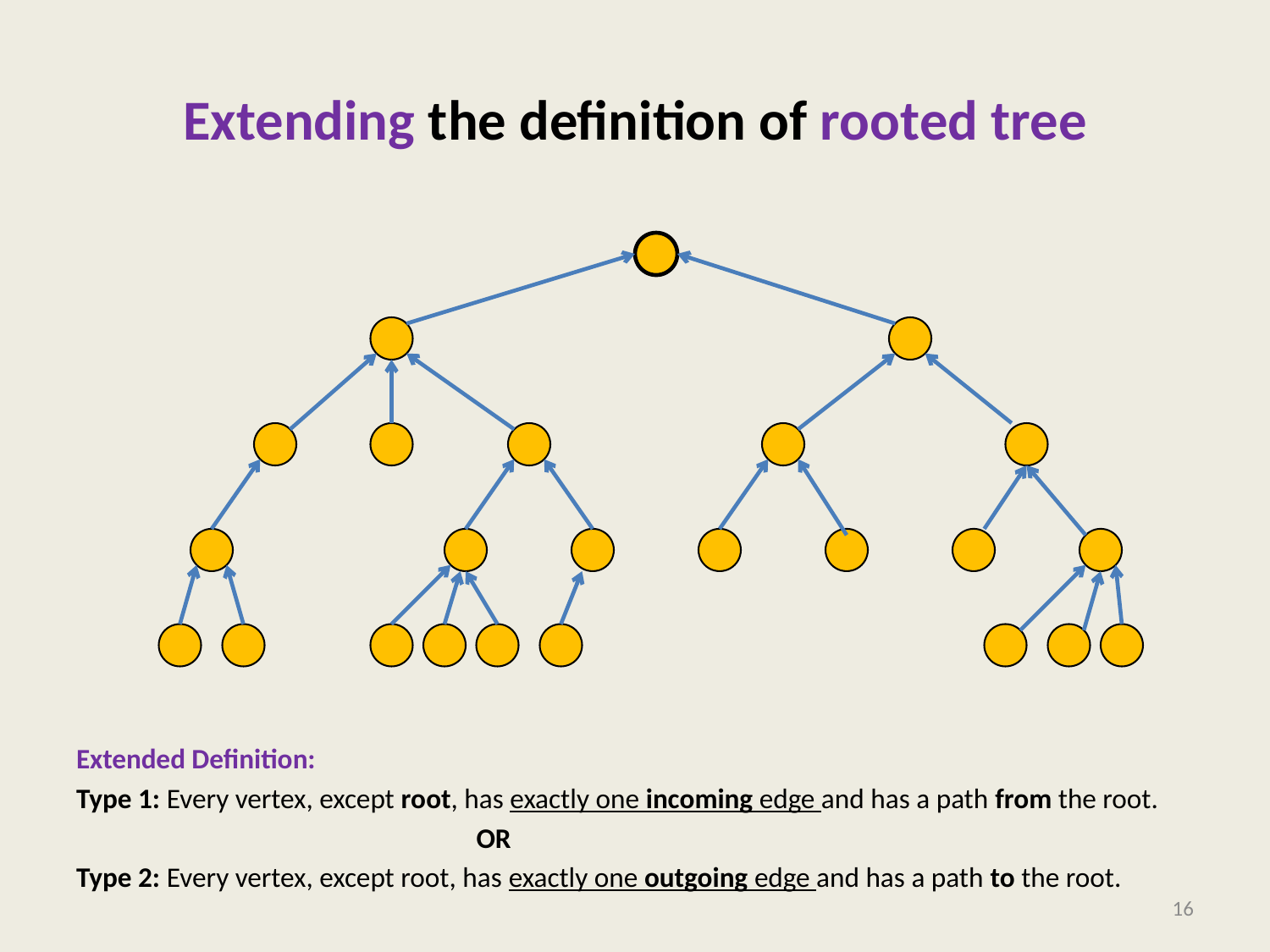

# Extending the definition of rooted tree

Extended Definition:
Type 1: Every vertex, except root, has exactly one incoming edge and has a path from the root.
                                                               OR
Type 2: Every vertex, except root, has exactly one outgoing edge and has a path to the root.

16